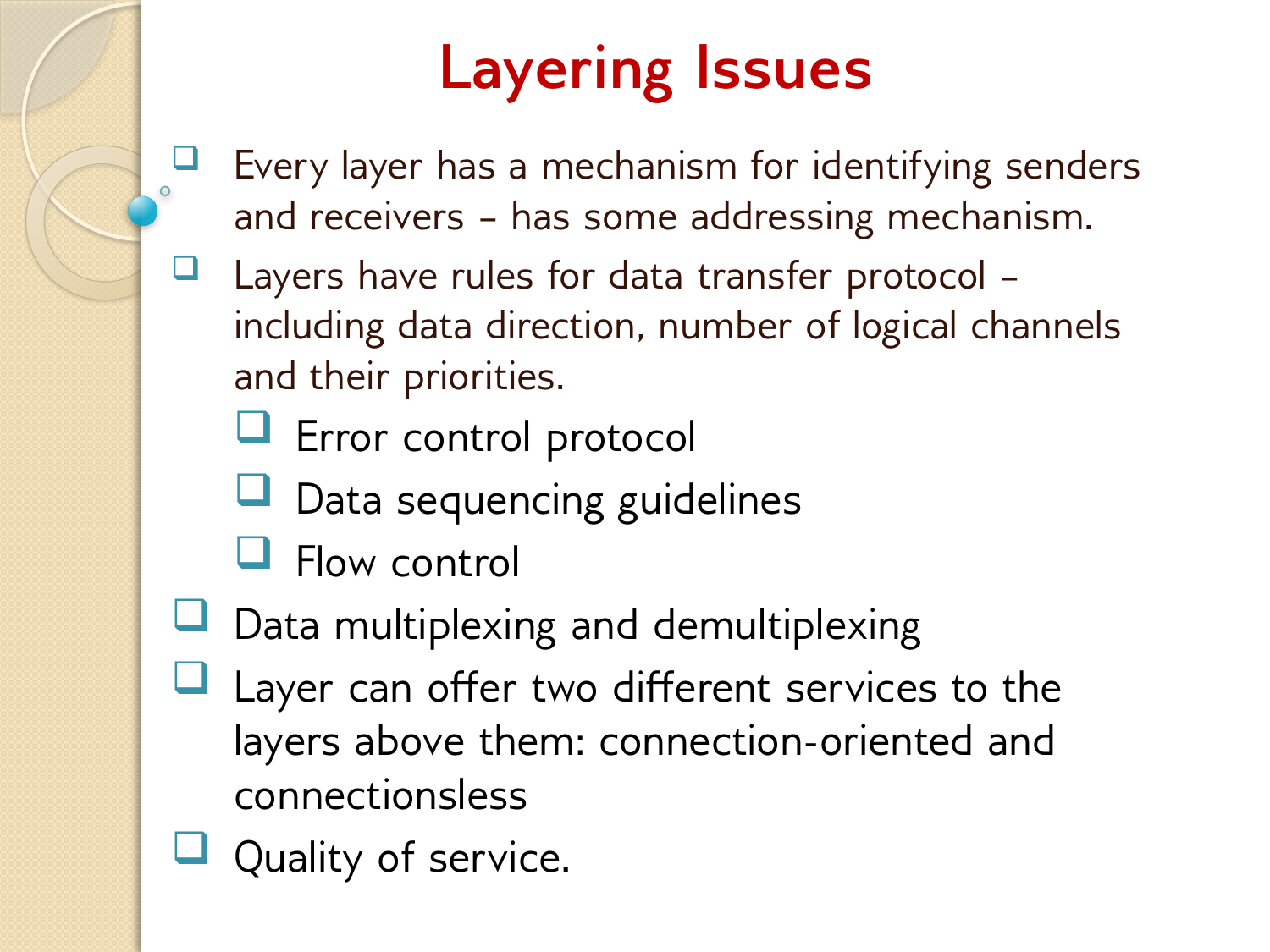

Layering Issues
Every layer has a mechanism for identifying senders and receivers – has some addressing mechanism.
Layers have rules for data transfer protocol – including data direction, number of logical channels and their priorities.
Error control protocol
Data sequencing guidelines
Flow control
Data multiplexing and demultiplexing
Layer can offer two different services to the layers above them: connection-oriented and connectionsless
Quality of service.